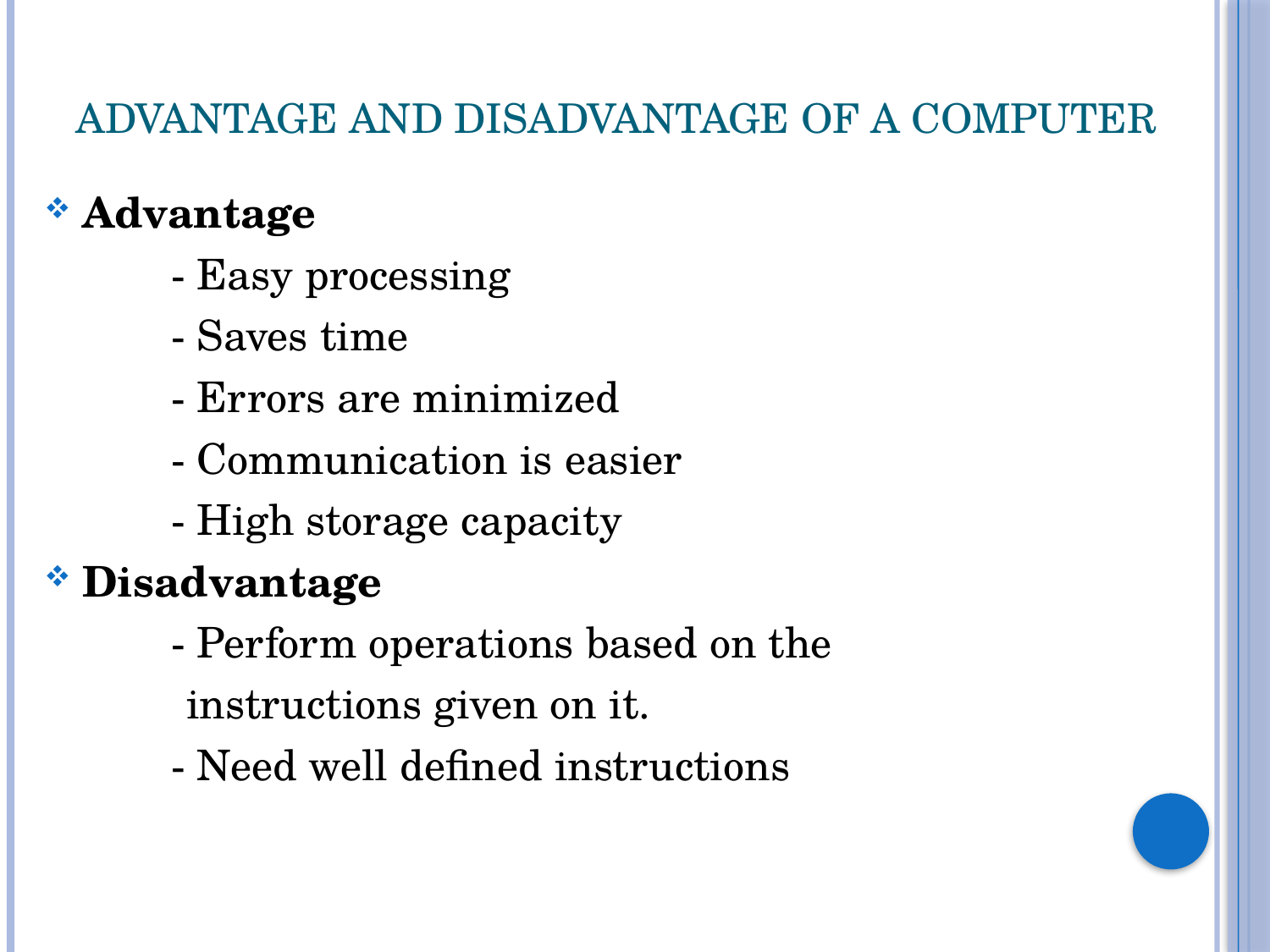

# Advantage and Disadvantage of a computer
Advantage
	- Easy processing
	- Saves time
	- Errors are minimized
	- Communication is easier
	- High storage capacity
Disadvantage
	- Perform operations based on the
            instructions given on it.
	- Need well defined instructions